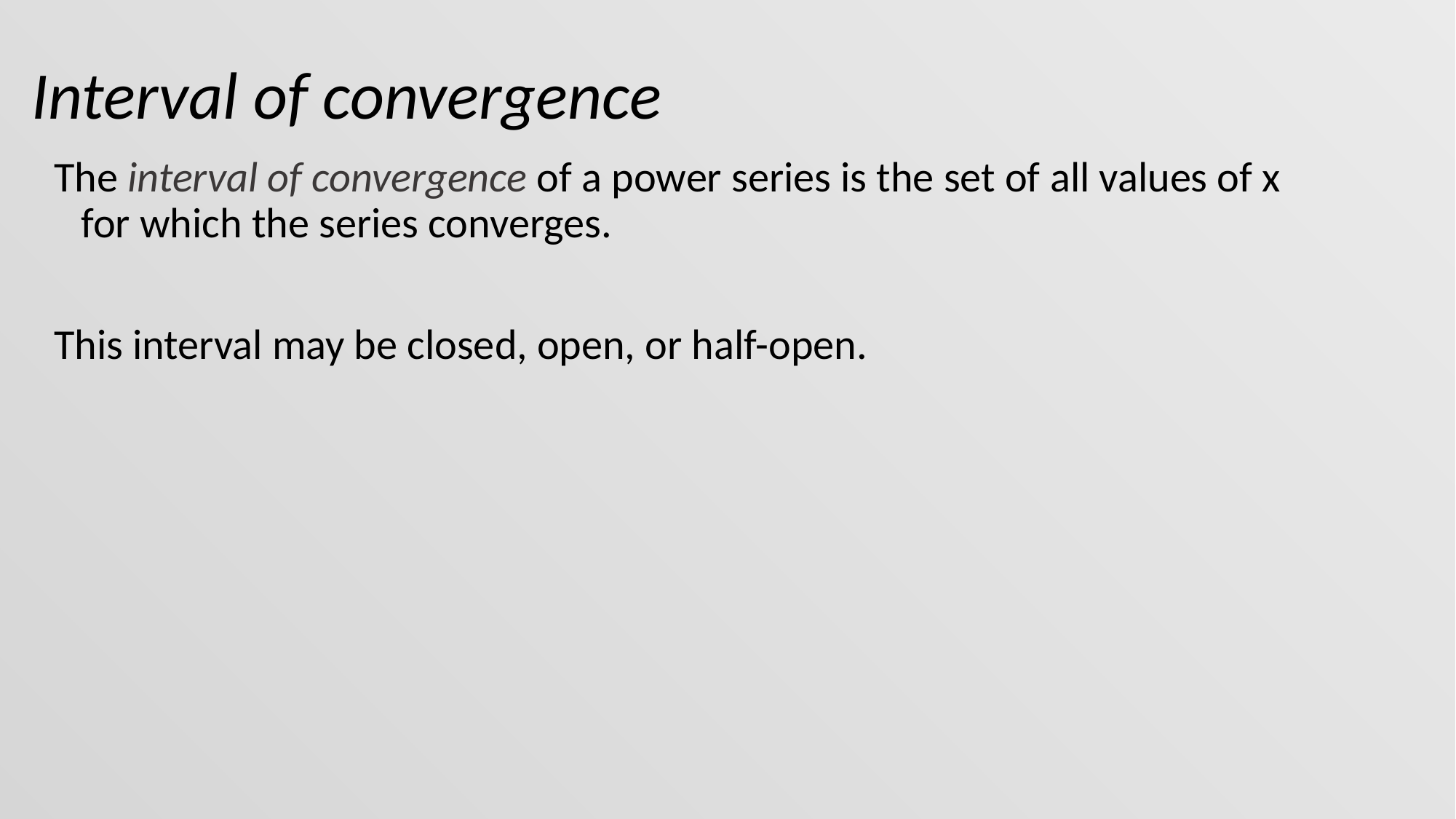

# Interval of convergence
The interval of convergence of a power series is the set of all values of x for which the series converges.

This interval may be closed, open, or half-open.